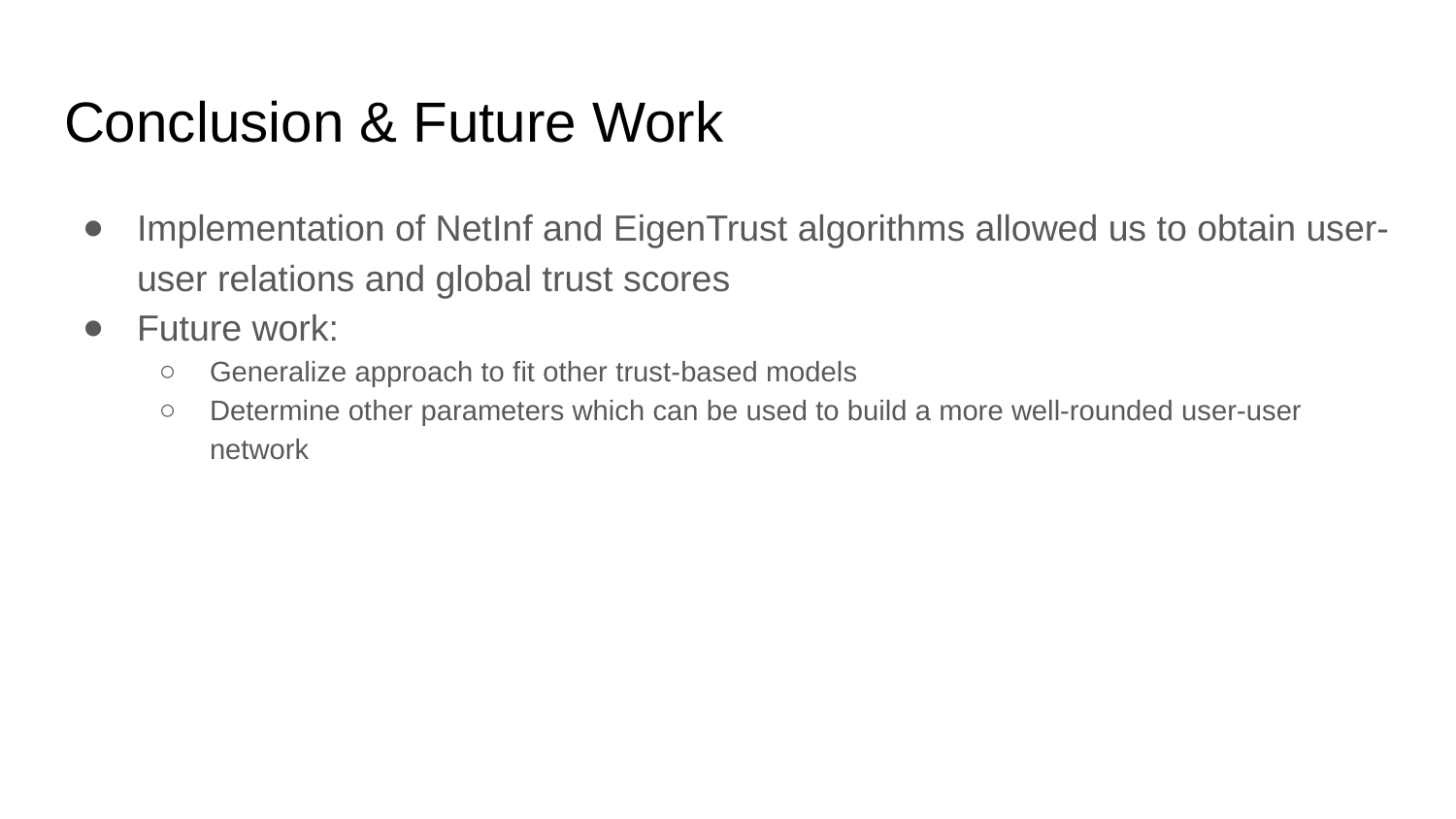

# Conclusion & Future Work
Implementation of NetInf and EigenTrust algorithms allowed us to obtain user-user relations and global trust scores
Future work:
Generalize approach to fit other trust-based models
Determine other parameters which can be used to build a more well-rounded user-user network